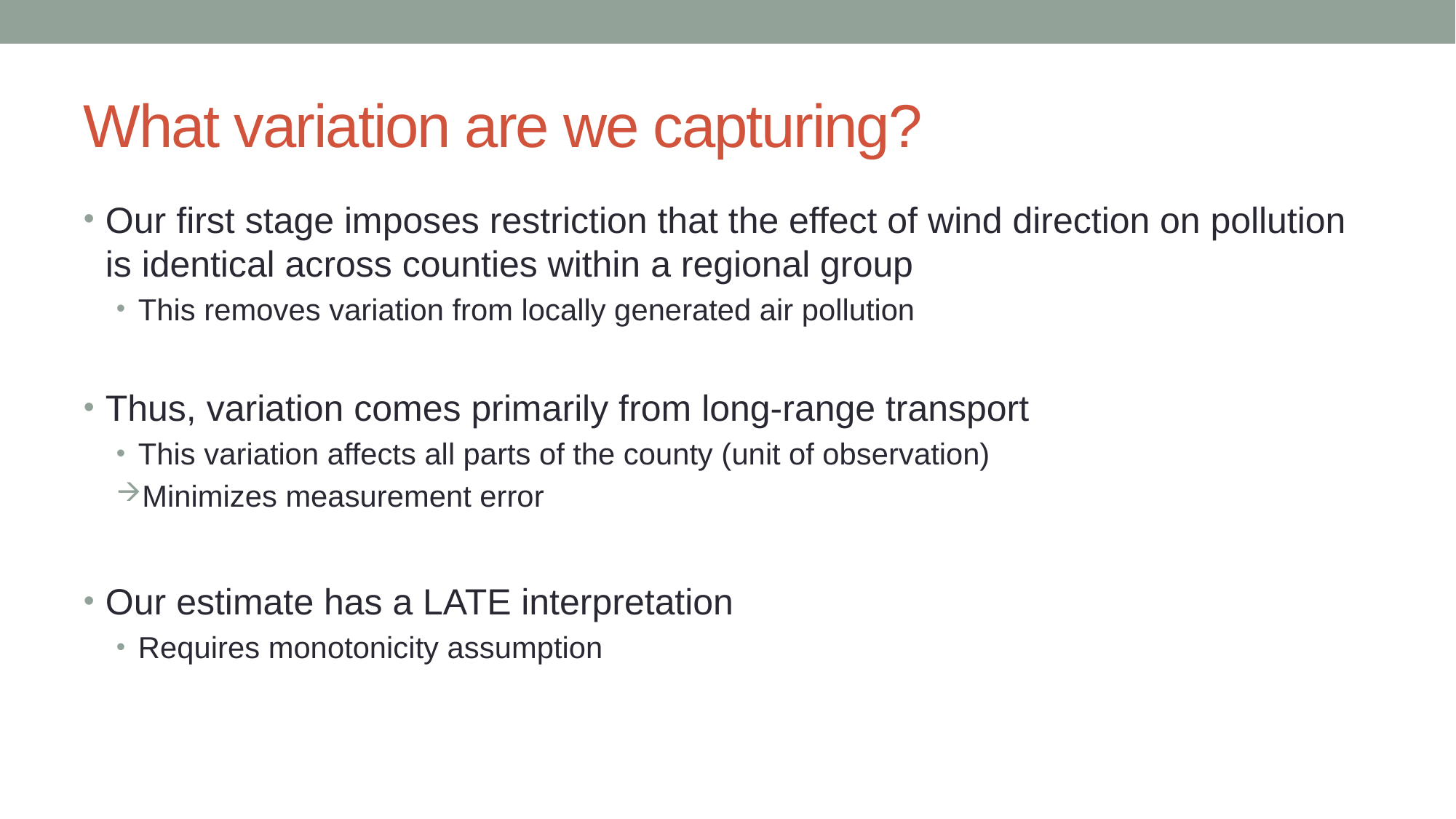

# What variation are we capturing?
Our first stage imposes restriction that the effect of wind direction on pollution is identical across counties within a regional group
This removes variation from locally generated air pollution

Thus, variation comes primarily from long-range transport
This variation affects all parts of the county (unit of observation)
Minimizes measurement error

Our estimate has a LATE interpretation
Requires monotonicity assumption